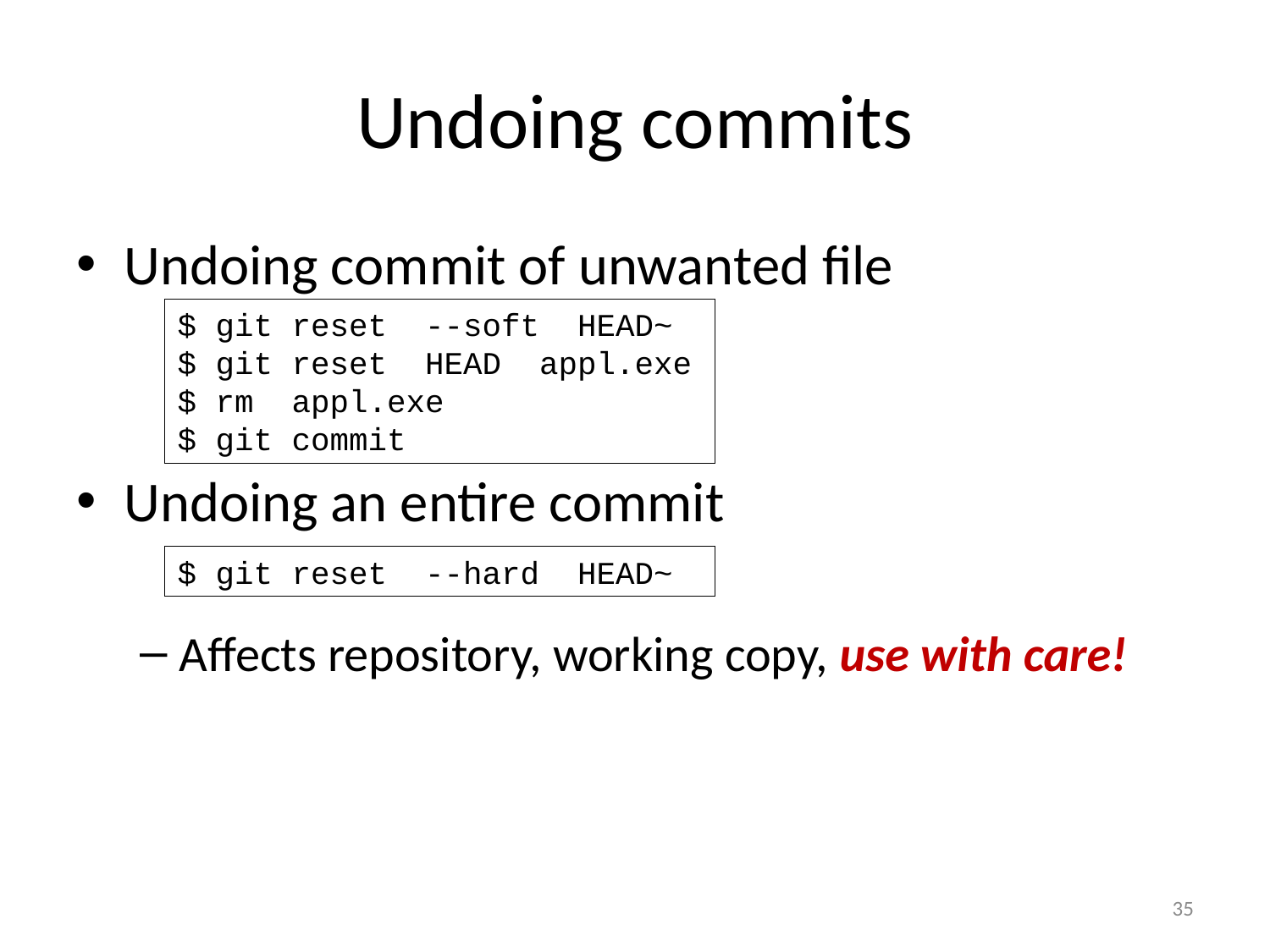

# Undoing commits
Undoing commit of unwanted file

Undoing an entire commit

Affects repository, working copy, use with care!
$ git reset  --soft  HEAD~
$ git reset  HEAD  appl.exe
$ rm  appl.exe
$ git commit
$ git reset  --hard  HEAD~
35